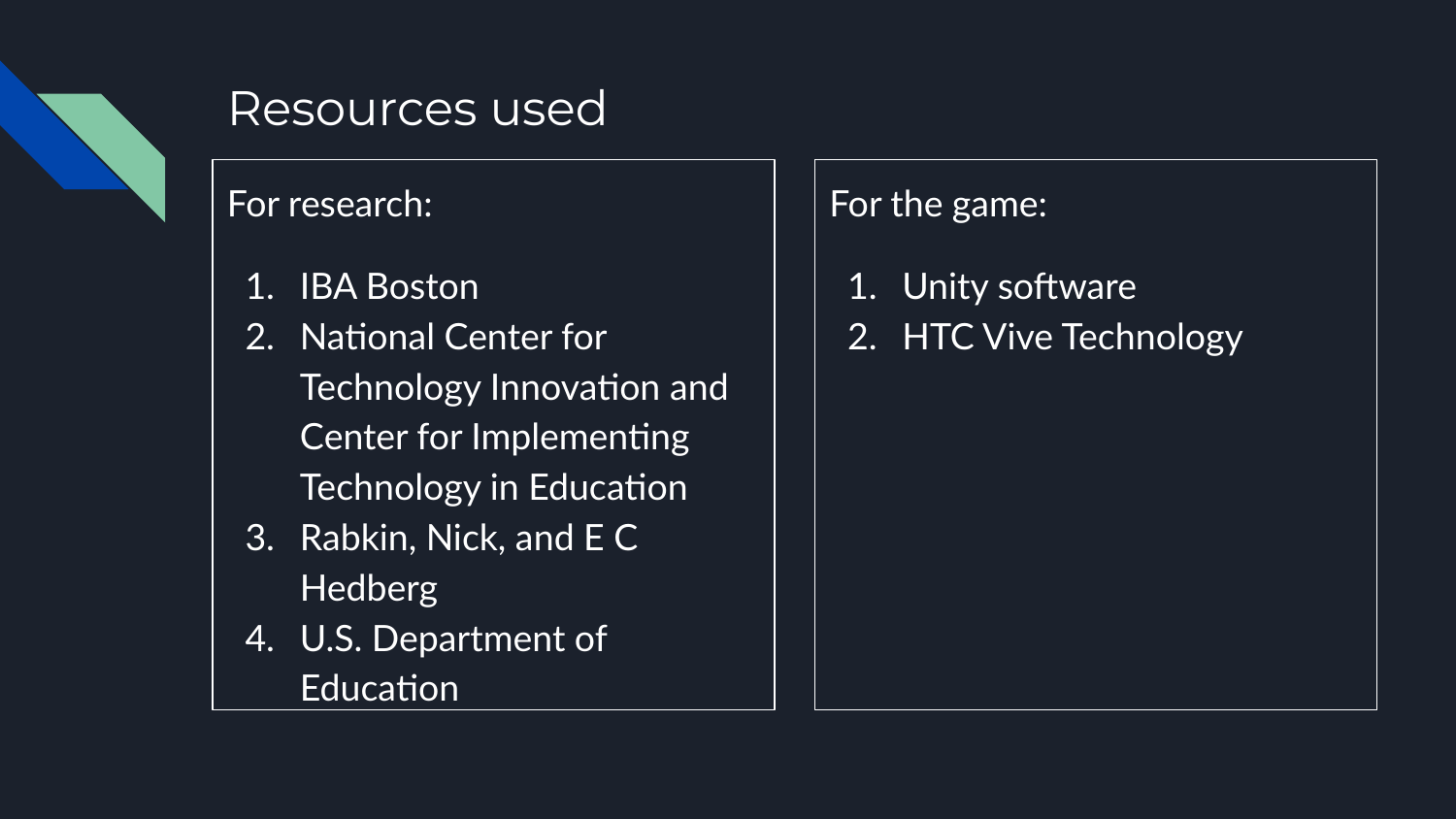

# Resources used
For research:
IBA Boston
National Center for Technology Innovation and Center for Implementing Technology in Education
Rabkin, Nick, and E C Hedberg
U.S. Department of Education

For the game:
Unity software
HTC Vive Technology